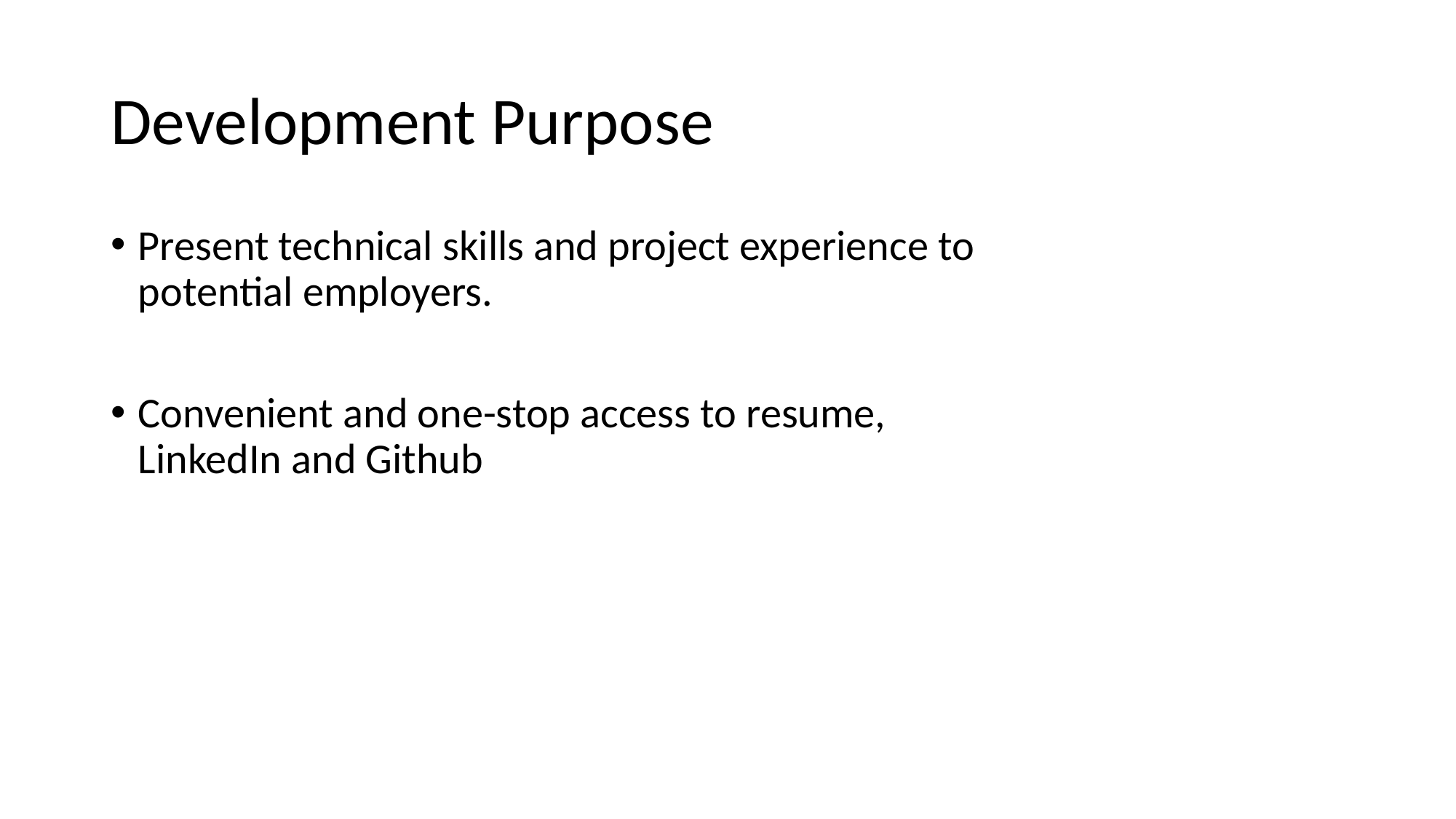

# Development Purpose
Present technical skills and project experience to potential employers.

Convenient and one-stop access to resume, LinkedIn and Github